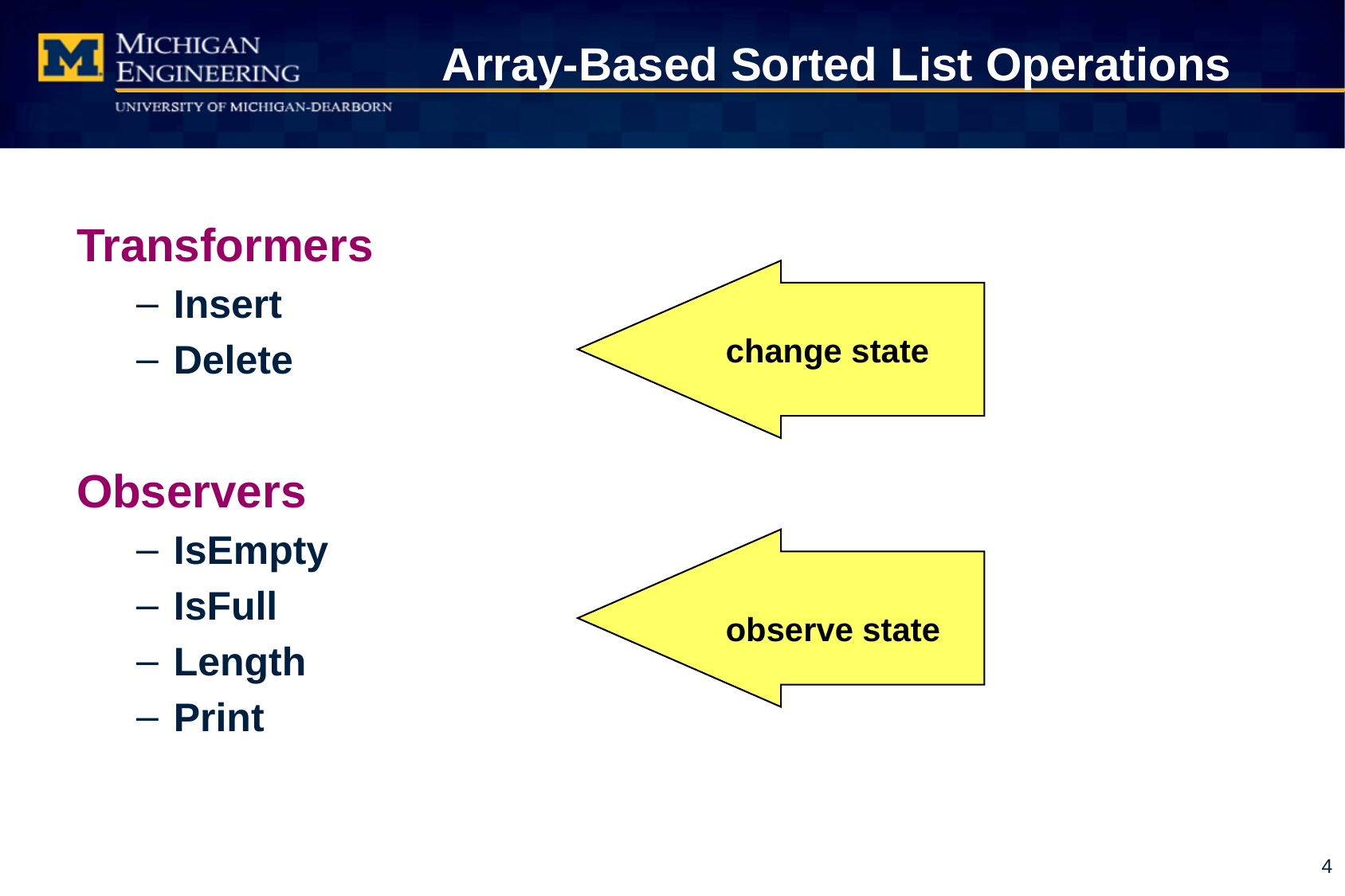

# Array-Based Sorted List Operations
Transformers
Insert
Delete

Observers
IsEmpty
IsFull
Length
Print

change state

observe state

4